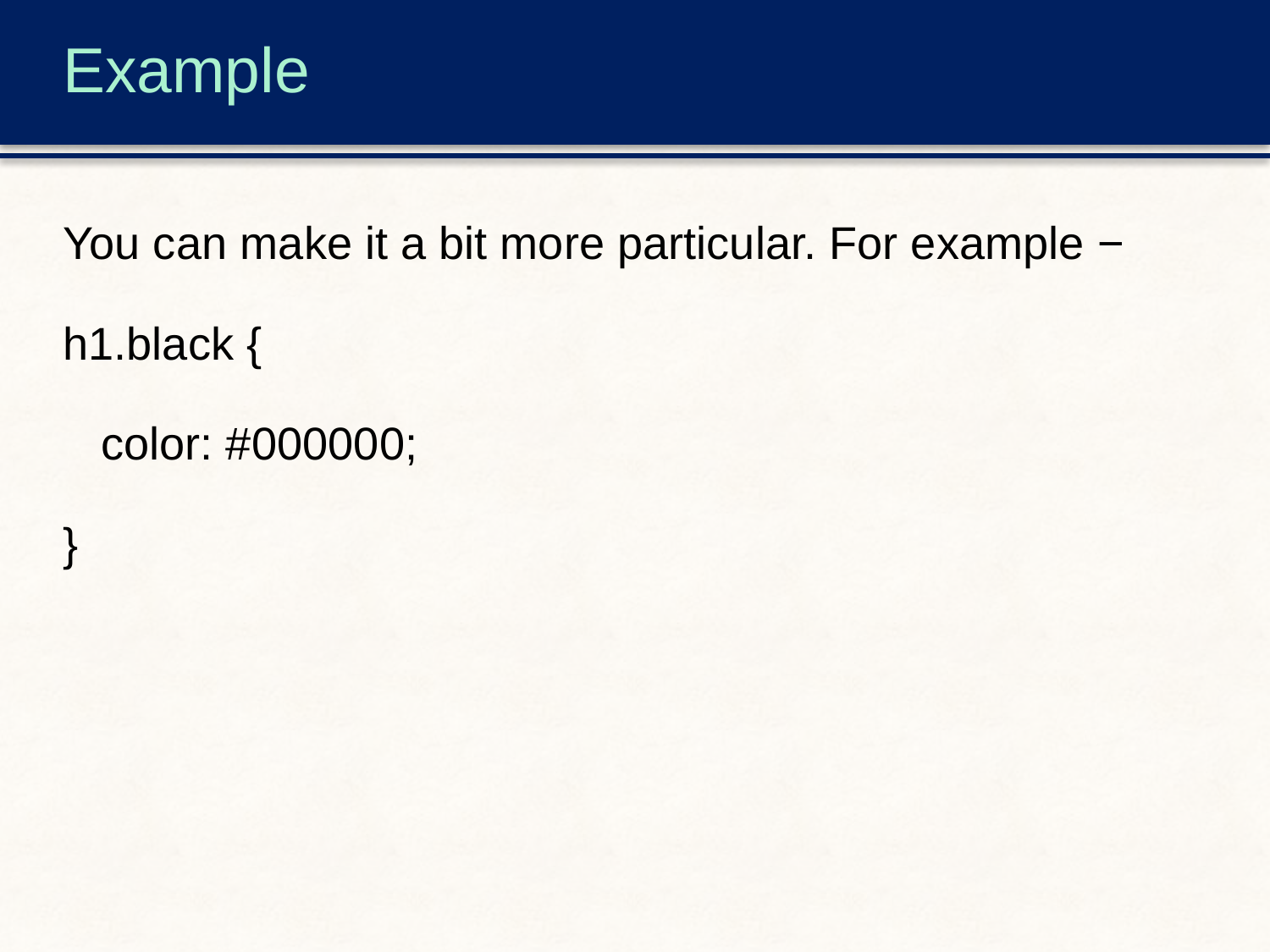

# Example
You can make it a bit more particular. For example −
h1.black {
   color: #000000;
}